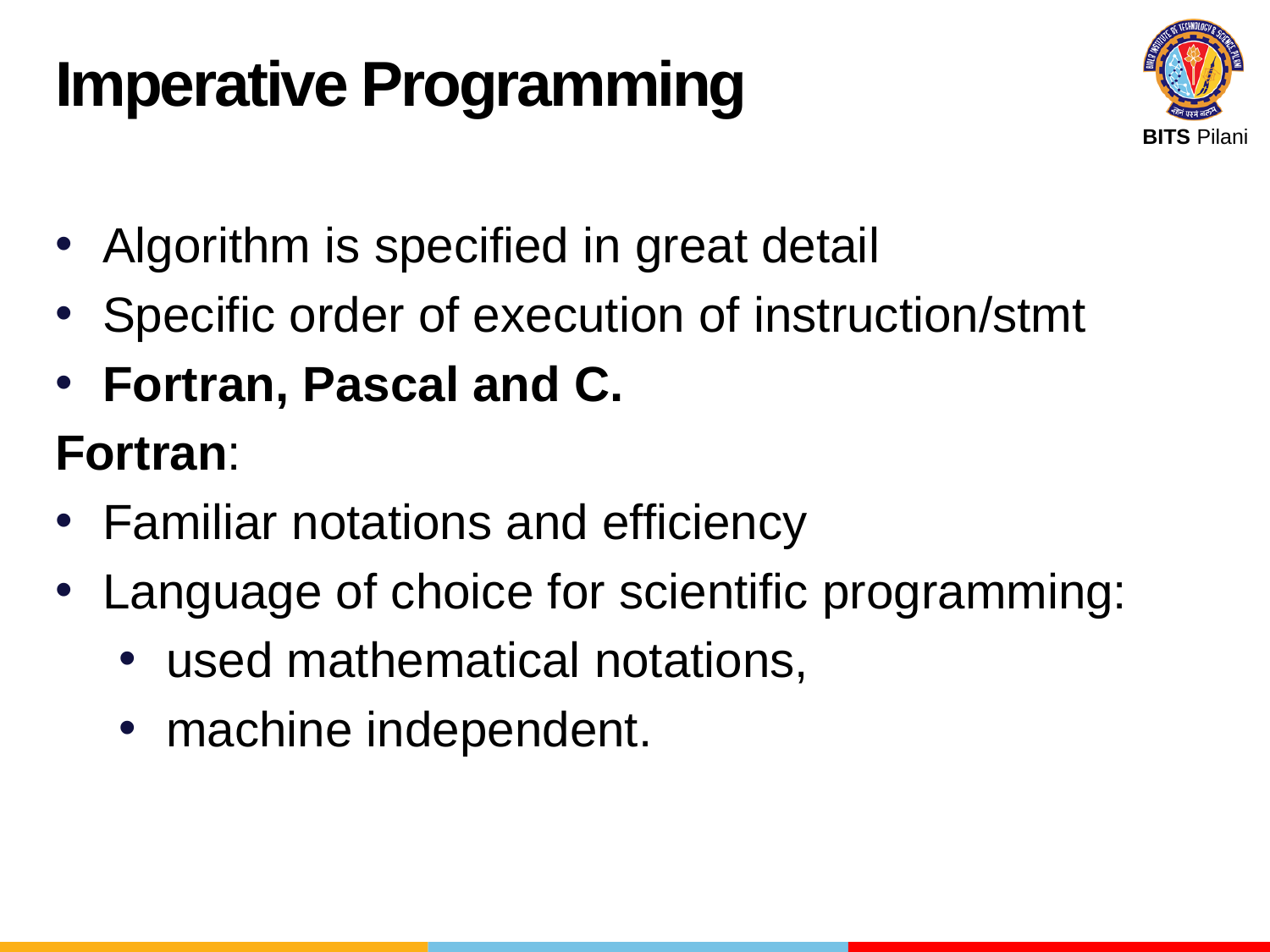

Imperative Programming

Algorithm is specified in great detail
Specific order of execution of instruction/stmt
Fortran, Pascal and C.
Fortran:
Familiar notations and efficiency
Language of choice for scientific programming:
used mathematical notations,
machine independent.